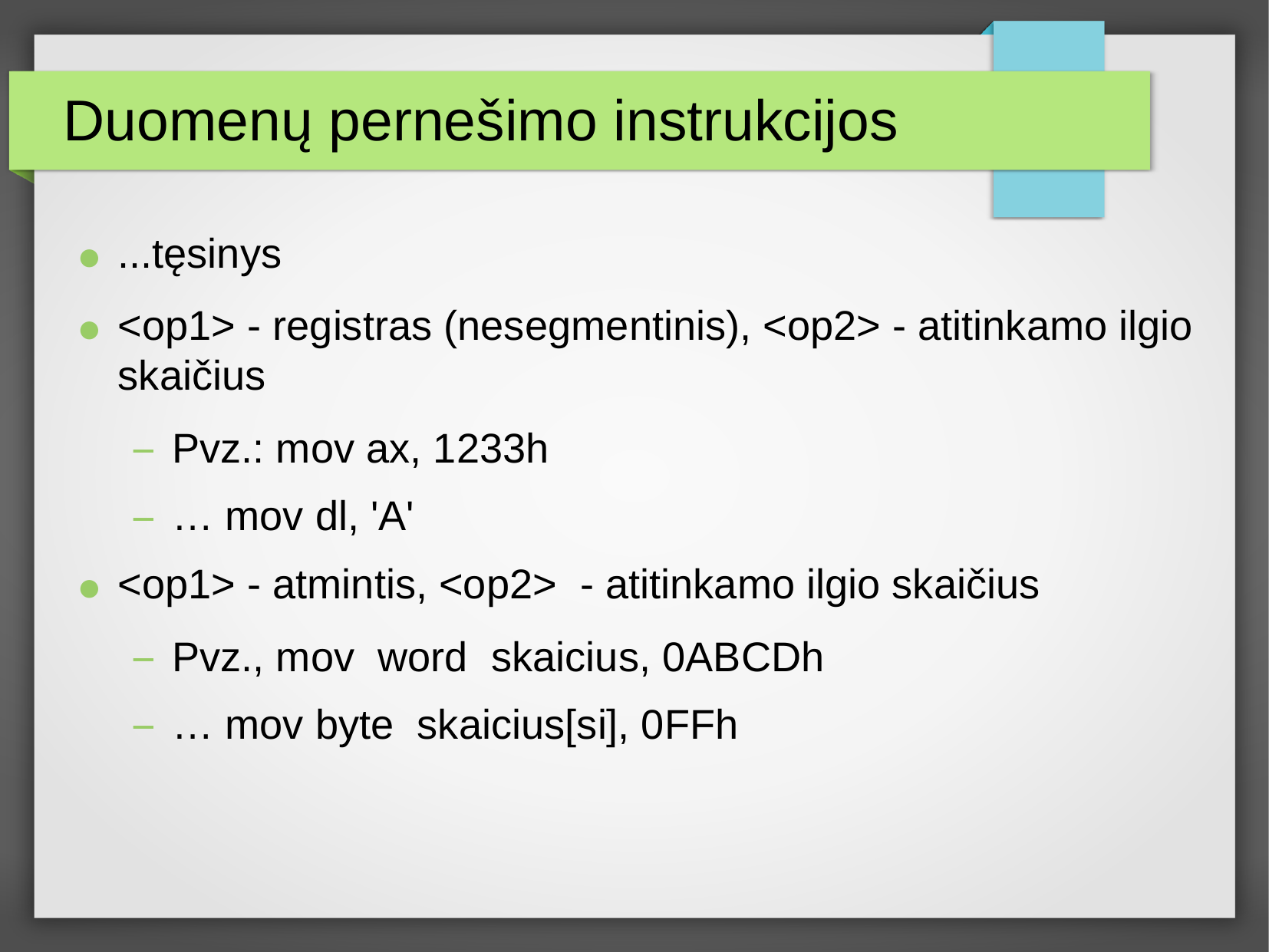

Duomenų pernešimo instrukcijos
...tęsinys
<op1> - registras (nesegmentinis), <op2> - atitinkamo ilgio skaičius
Pvz.: mov ax, 1233h
… mov dl, 'A'
<op1> - atmintis, <op2>  - atitinkamo ilgio skaičius
Pvz., mov  word  skaicius, 0ABCDh
… mov byte  skaicius[si], 0FFh